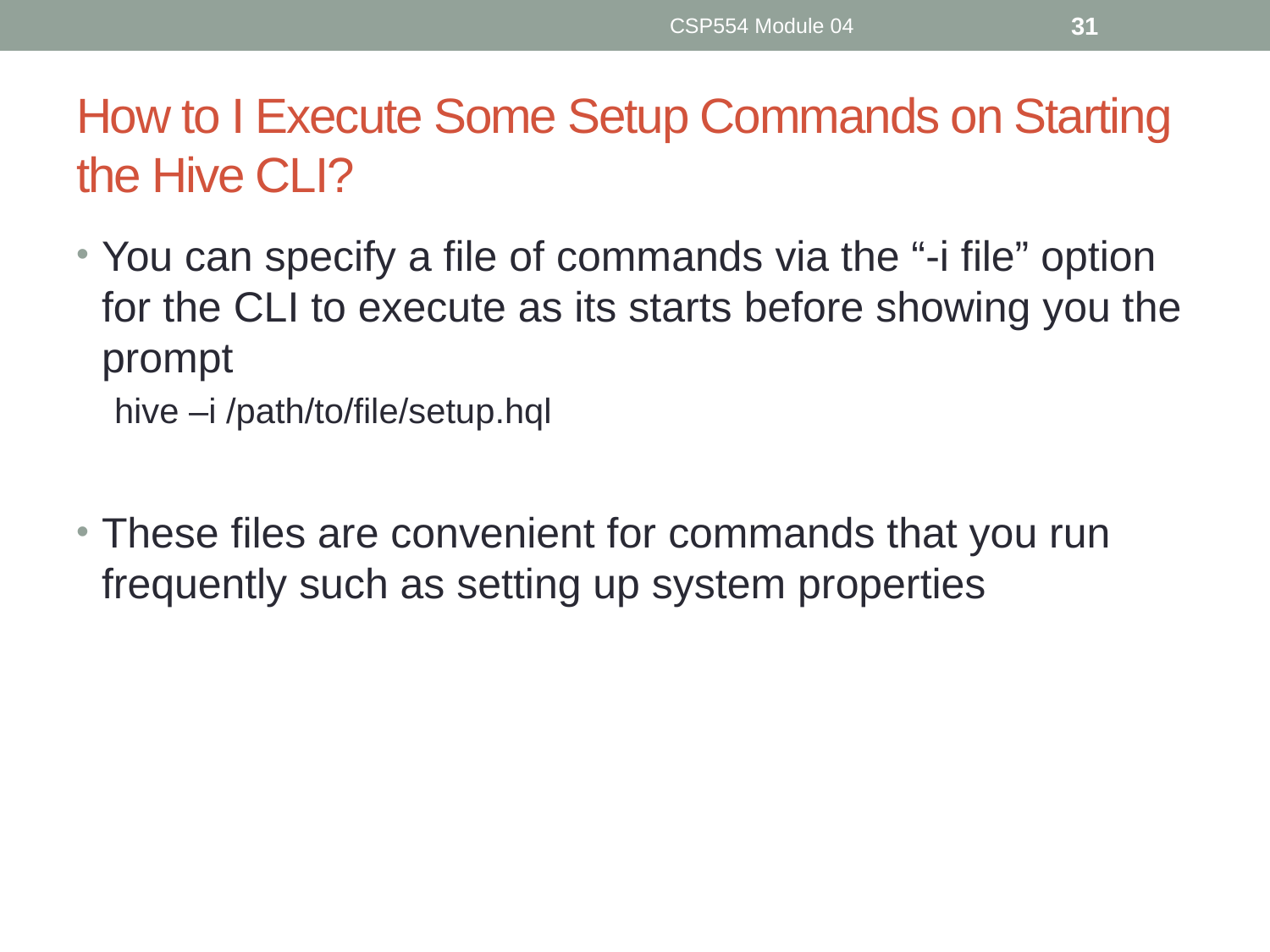

CSP554 Module 04
31
# How to I Execute Some Setup Commands on Starting the Hive CLI?
You can specify a file of commands via the “-i file” option for the CLI to execute as its starts before showing you the prompt
hive –i /path/to/file/setup.hql

These files are convenient for commands that you run frequently such as setting up system properties